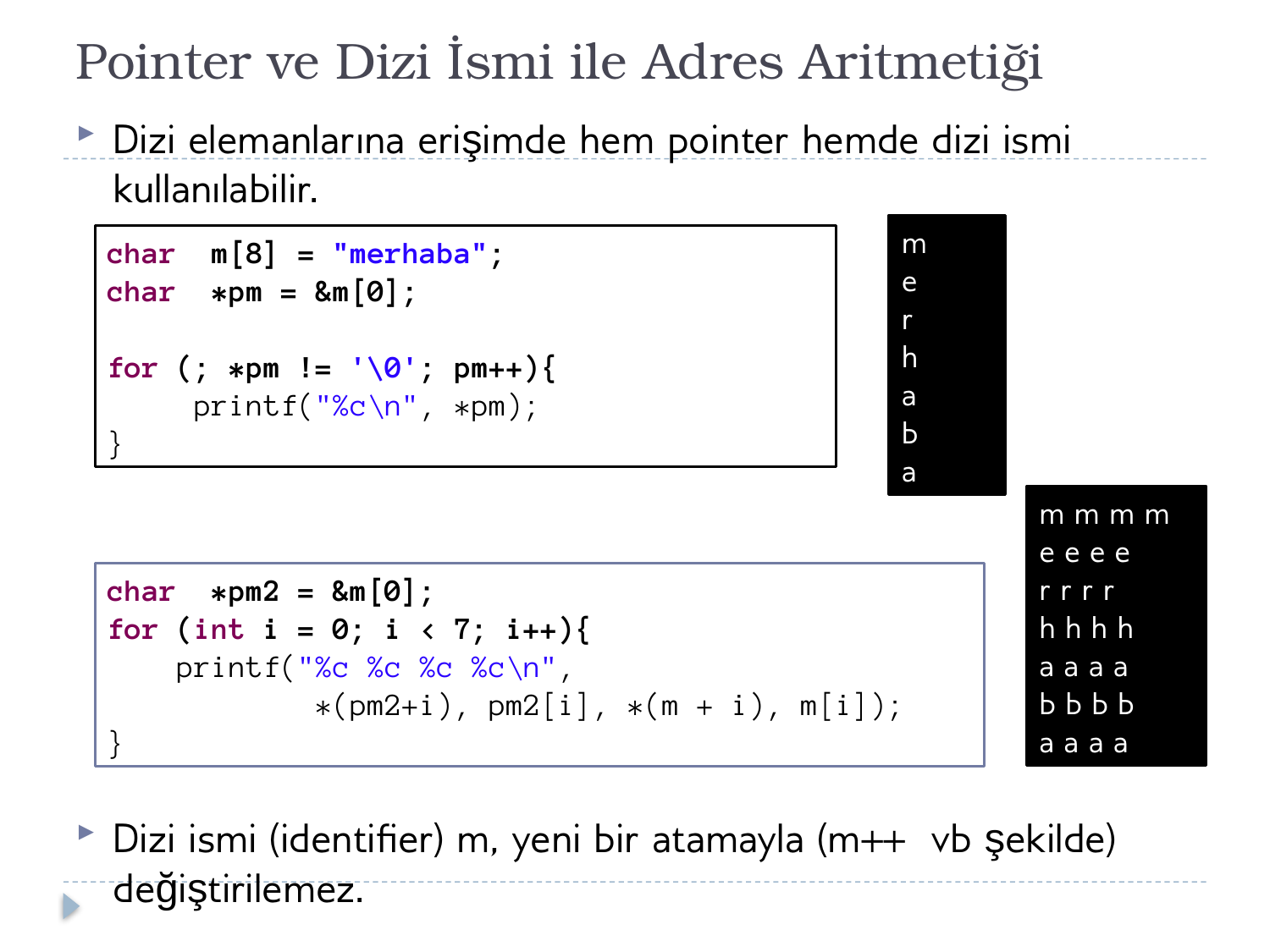

# Pointer ve Dizi İsmi ile Adres Aritmetiği
Dizi elemanlarına erişimde hem pointer hemde dizi ismi kullanılabilir.

Dizi ismi (identifier) m, yeni bir atamayla (m++  vb şekilde) değiştirilemez.
m
e
r
h
a
b
a
char  m[8] = "merhaba";
char  *pm = &m[0];

for (; *pm != '\0'; pm++){
     printf("%c\n", *pm);
}
m m m m
e e e e
r r r r
h h h h
a a a a
b b b b
a a a a
char  *pm2 = &m[0];
for (int i = 0; i < 7; i++){
    printf("%c %c %c %c\n",
            *(pm2+i), pm2[i], *(m + i), m[i]);
}